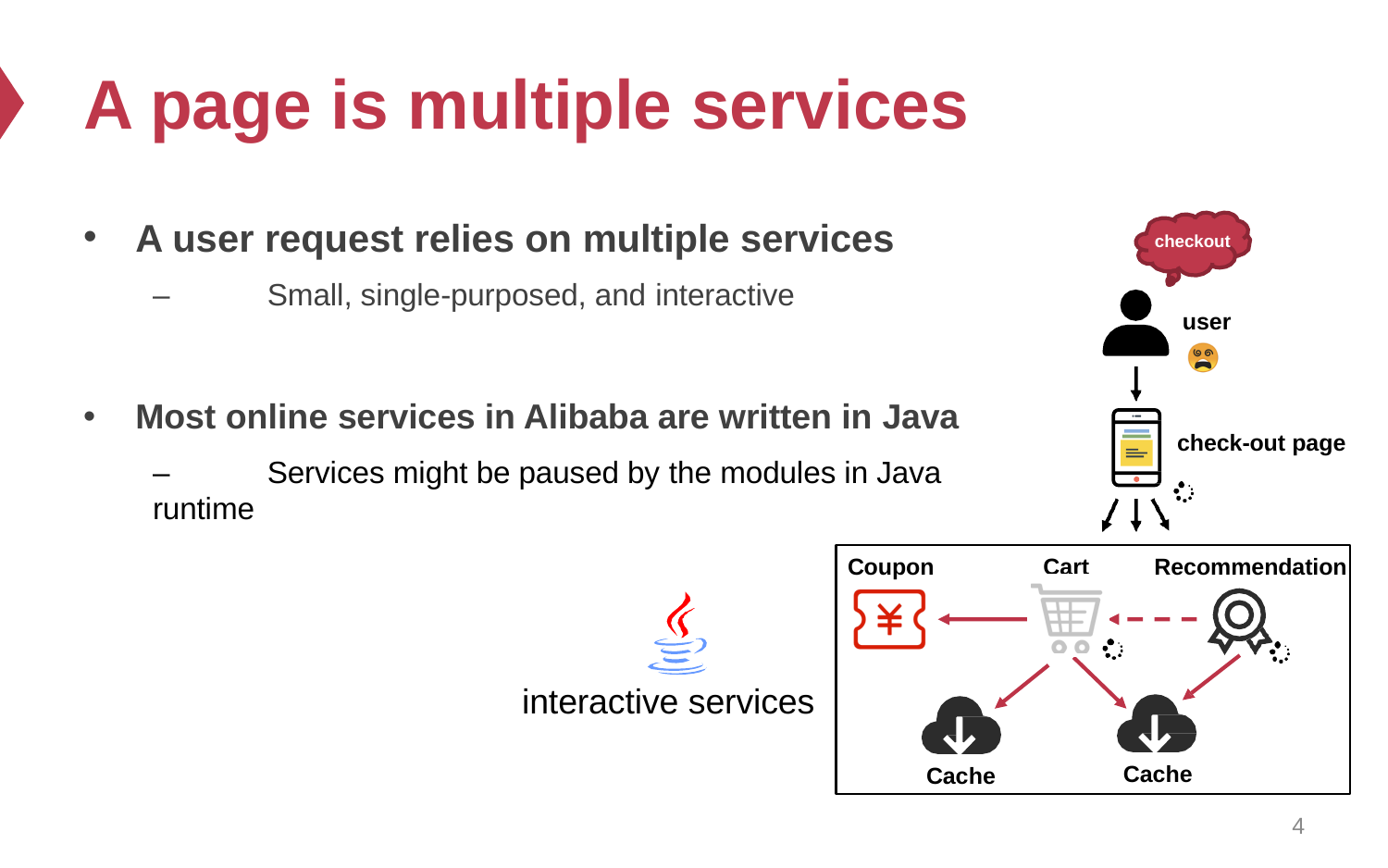

# A page is multiple services
A user request relies on multiple services
–	Small, single-purposed, and interactive

checkout
user

Most online services in Alibaba are written in Java
–	Services might be paused by the modules in Java runtime

check-out page

Coupon
Cart
Recommendation

interactive services
Cache
Cache
4